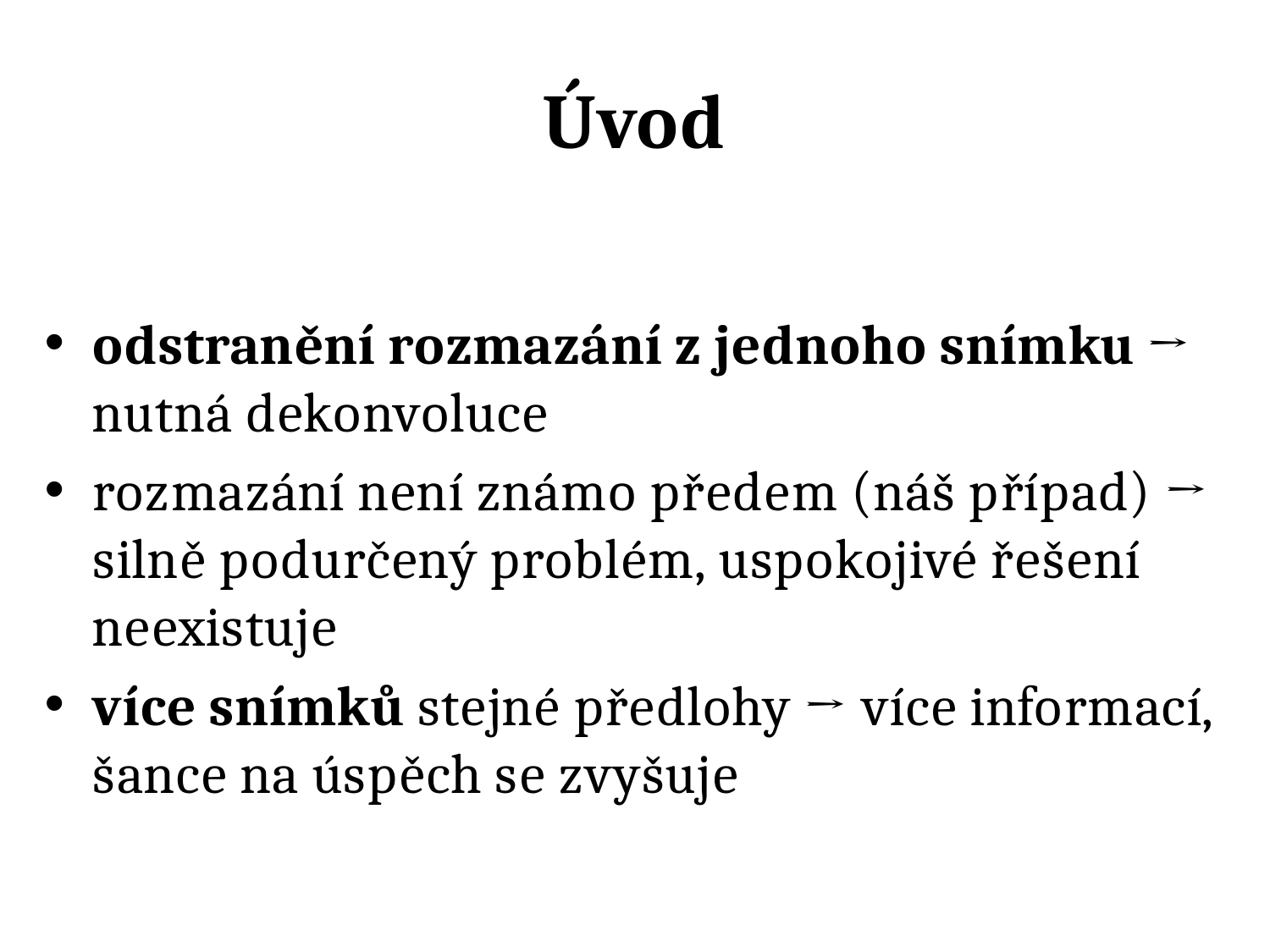

# Úvod

odstranění rozmazání z jednoho snímku → nutná dekonvoluce
rozmazání není známo předem (náš případ) → silně podurčený problém, uspokojivé řešení neexistuje
více snímků stejné předlohy → více informací, šance na úspěch se zvyšuje